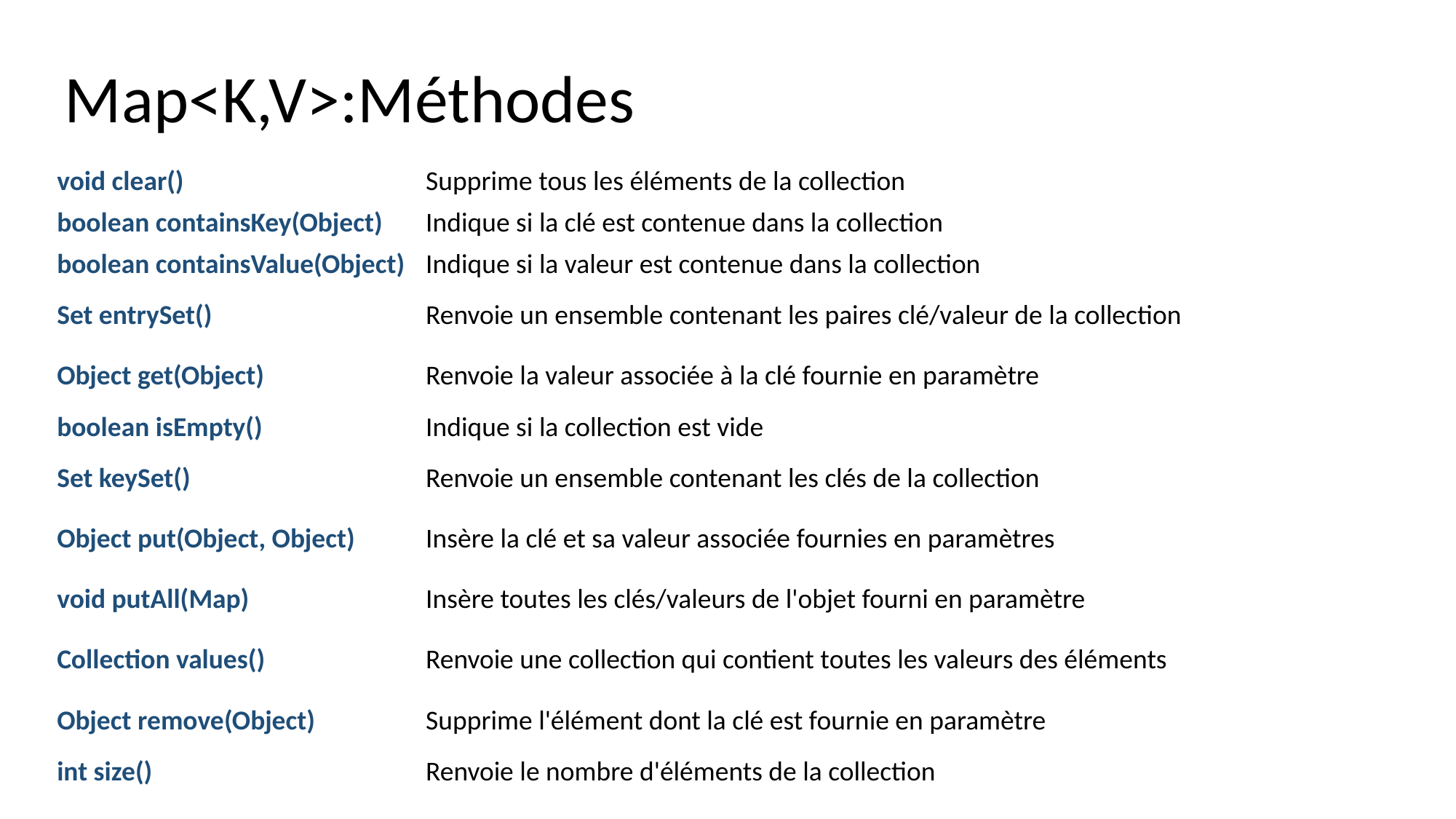

Map<K,V>:Méthodes
| void clear() | Supprime tous les éléments de la collection |
| --- | --- |
| boolean containsKey(Object) | Indique si la clé est contenue dans la collection |
| boolean containsValue(Object) | Indique si la valeur est contenue dans la collection |
| Set entrySet() | Renvoie un ensemble contenant les paires clé/valeur de la collection |
| Object get(Object) | Renvoie la valeur associée à la clé fournie en paramètre |
| boolean isEmpty() | Indique si la collection est vide |
| Set keySet() | Renvoie un ensemble contenant les clés de la collection |
| Object put(Object, Object) | Insère la clé et sa valeur associée fournies en paramètres |
| void putAll(Map) | Insère toutes les clés/valeurs de l'objet fourni en paramètre |
| Collection values() | Renvoie une collection qui contient toutes les valeurs des éléments |
| Object remove(Object) | Supprime l'élément dont la clé est fournie en paramètre |
| int size() | Renvoie le nombre d'éléments de la collection |